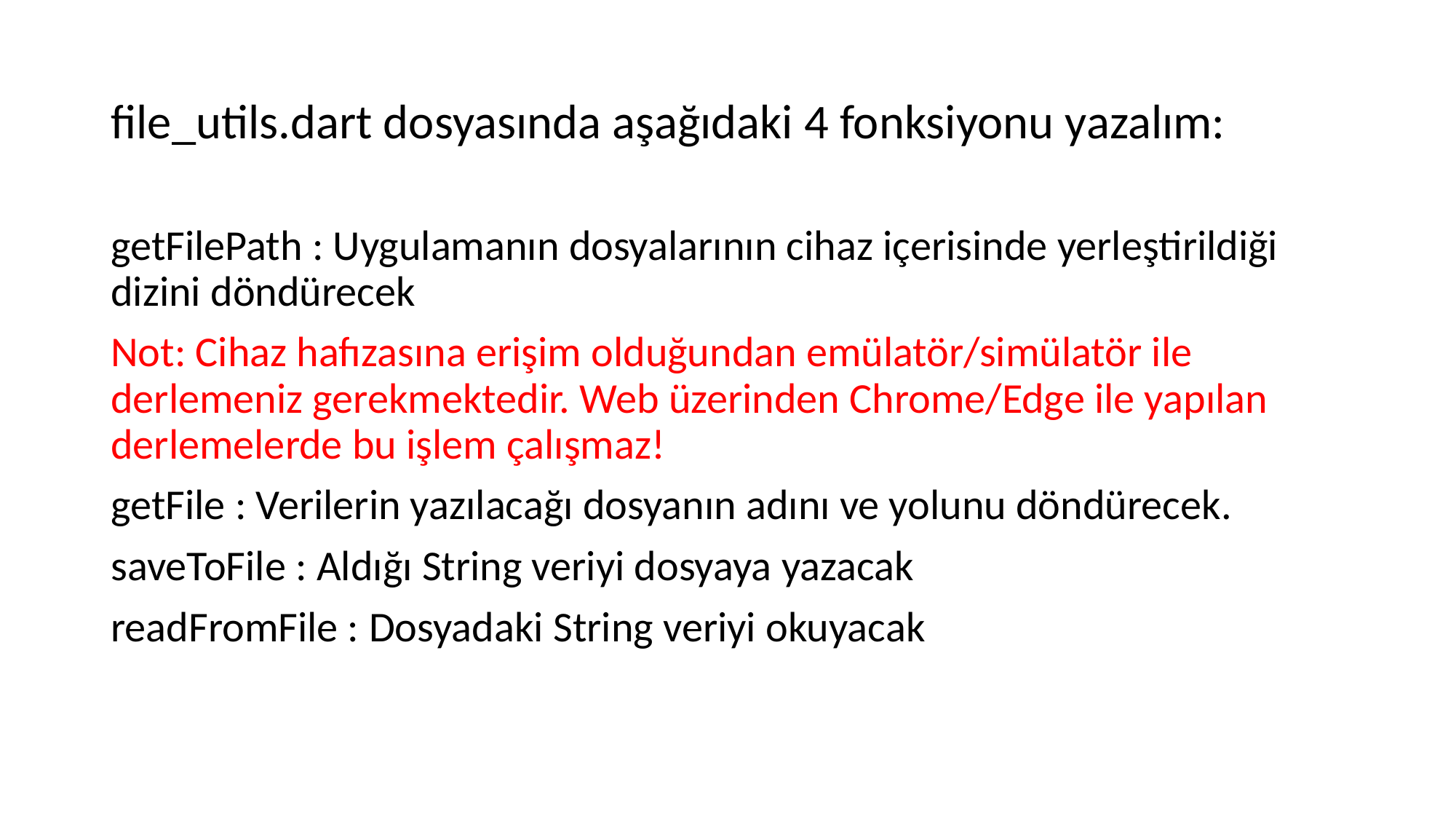

# file_utils.dart dosyasında aşağıdaki 4 fonksiyonu yazalım:
getFilePath : Uygulamanın dosyalarının cihaz içerisinde yerleştirildiği dizini döndürecek
Not: Cihaz hafızasına erişim olduğundan emülatör/simülatör ile derlemeniz gerekmektedir. Web üzerinden Chrome/Edge ile yapılan derlemelerde bu işlem çalışmaz!
getFile : Verilerin yazılacağı dosyanın adını ve yolunu döndürecek.
saveToFile : Aldığı String veriyi dosyaya yazacak
readFromFile : Dosyadaki String veriyi okuyacak